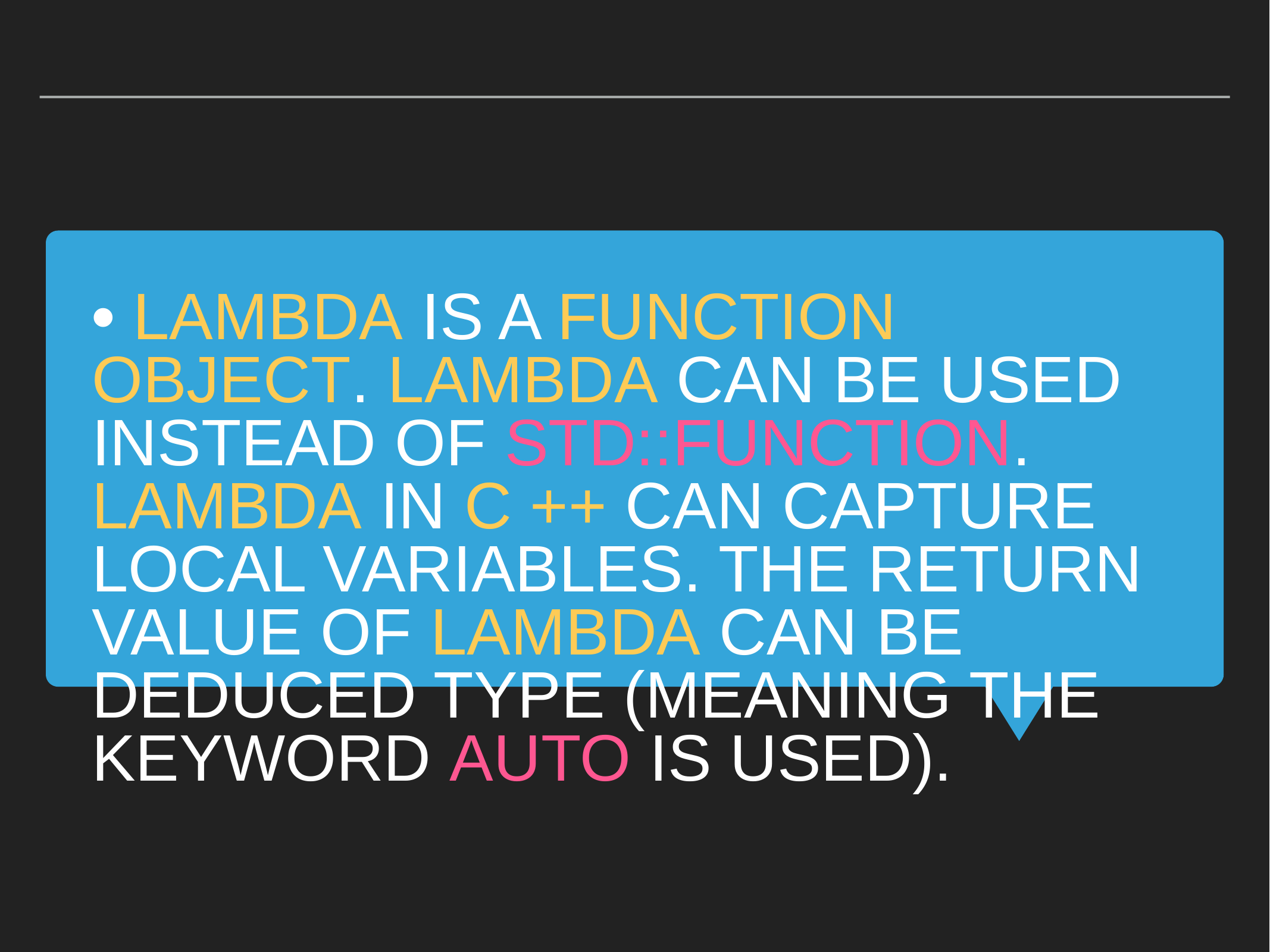

35
• Lambda is a function object. Lambda can be used instead of std::function. Lambda in C ++ can capture local variables. The return value of lambda can be deduced type (meaning the keyword auto is used).